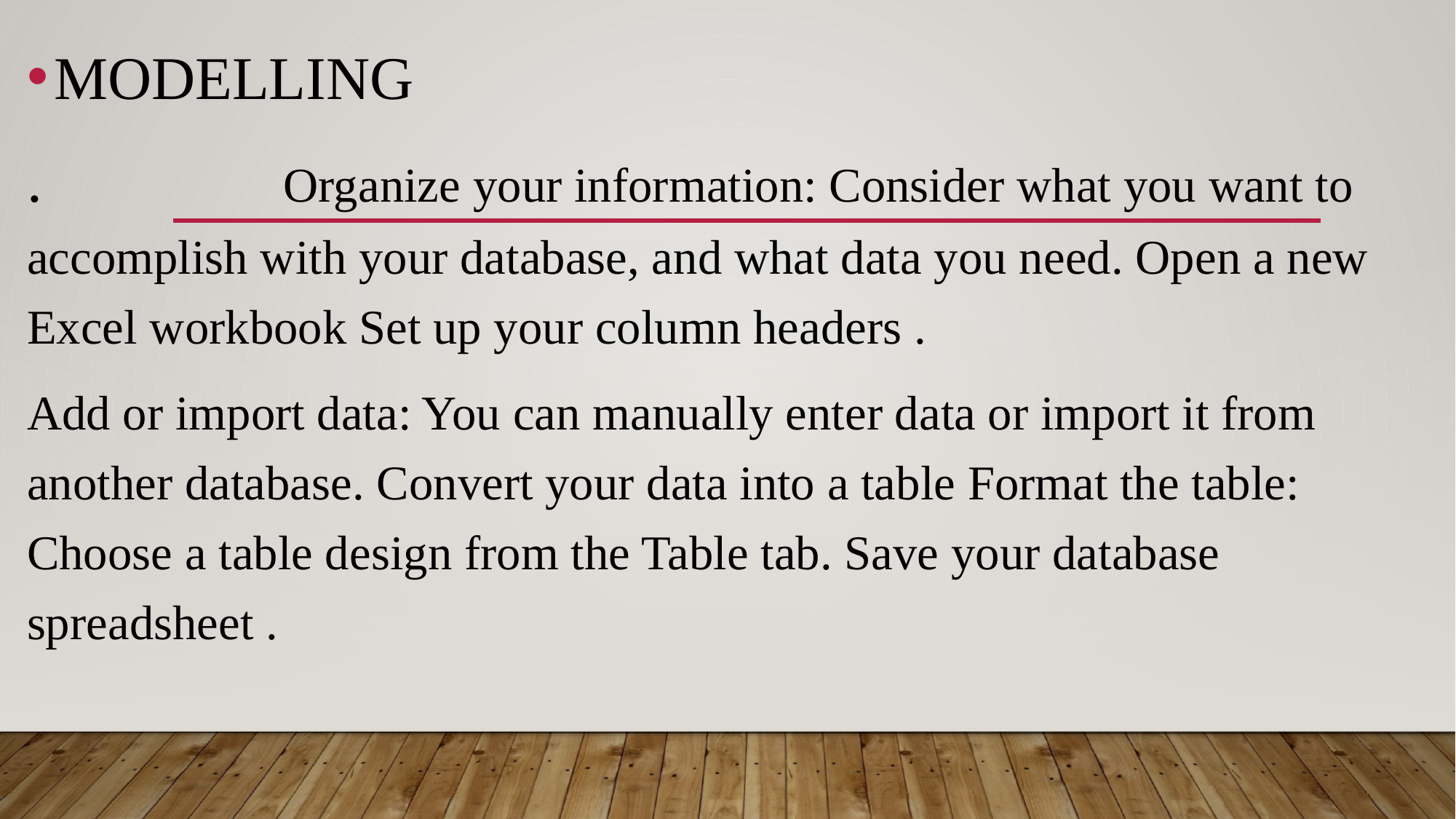

MODELLING
.                Organize your information: Consider what you want to accomplish with your database, and what data you need. Open a new Excel workbook Set up your column headers .
Add or import data: You can manually enter data or import it from another database. Convert your data into a table Format the table: Choose a table design from the Table tab. Save your database spreadsheet .